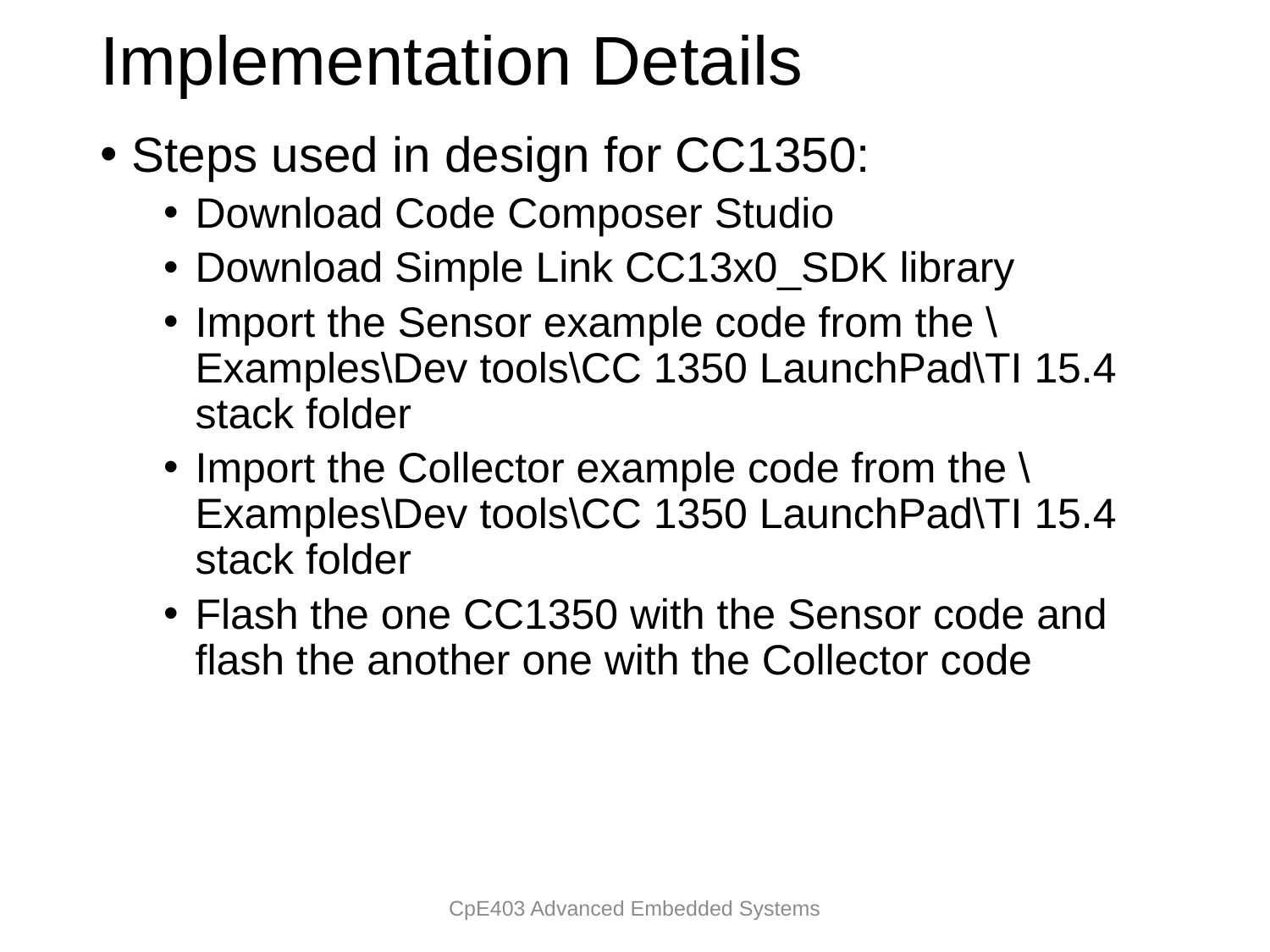

# Implementation Details
Steps used in design for CC1350:
Download Code Composer Studio
Download Simple Link CC13x0_SDK library
Import the Sensor example code from the \Examples\Dev tools\CC 1350 LaunchPad\TI 15.4 stack folder
Import the Collector example code from the \Examples\Dev tools\CC 1350 LaunchPad\TI 15.4 stack folder
Flash the one CC1350 with the Sensor code and flash the another one with the Collector code
CpE403 Advanced Embedded Systems